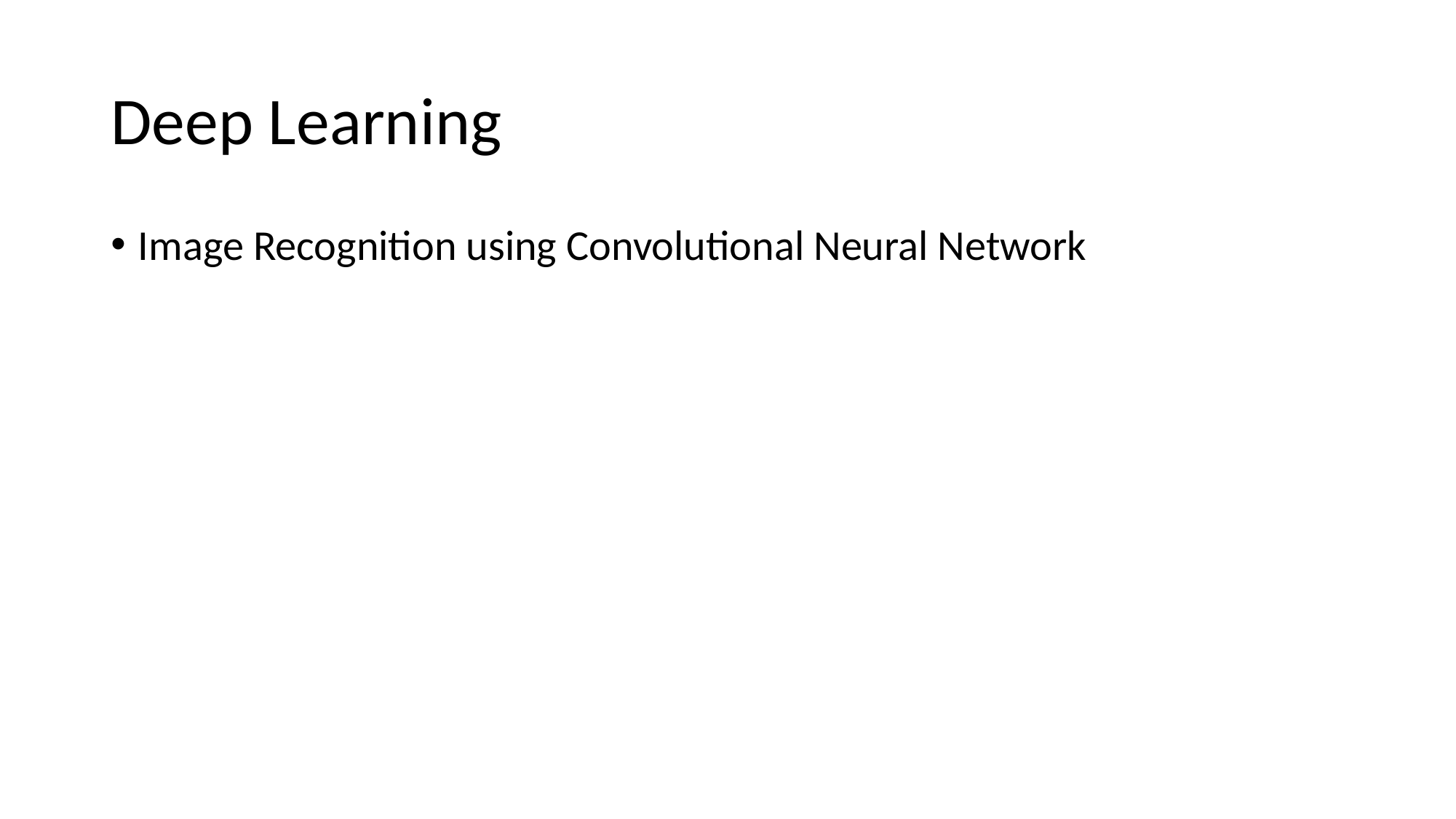

# Deep Learning
Image Recognition using Convolutional Neural Network